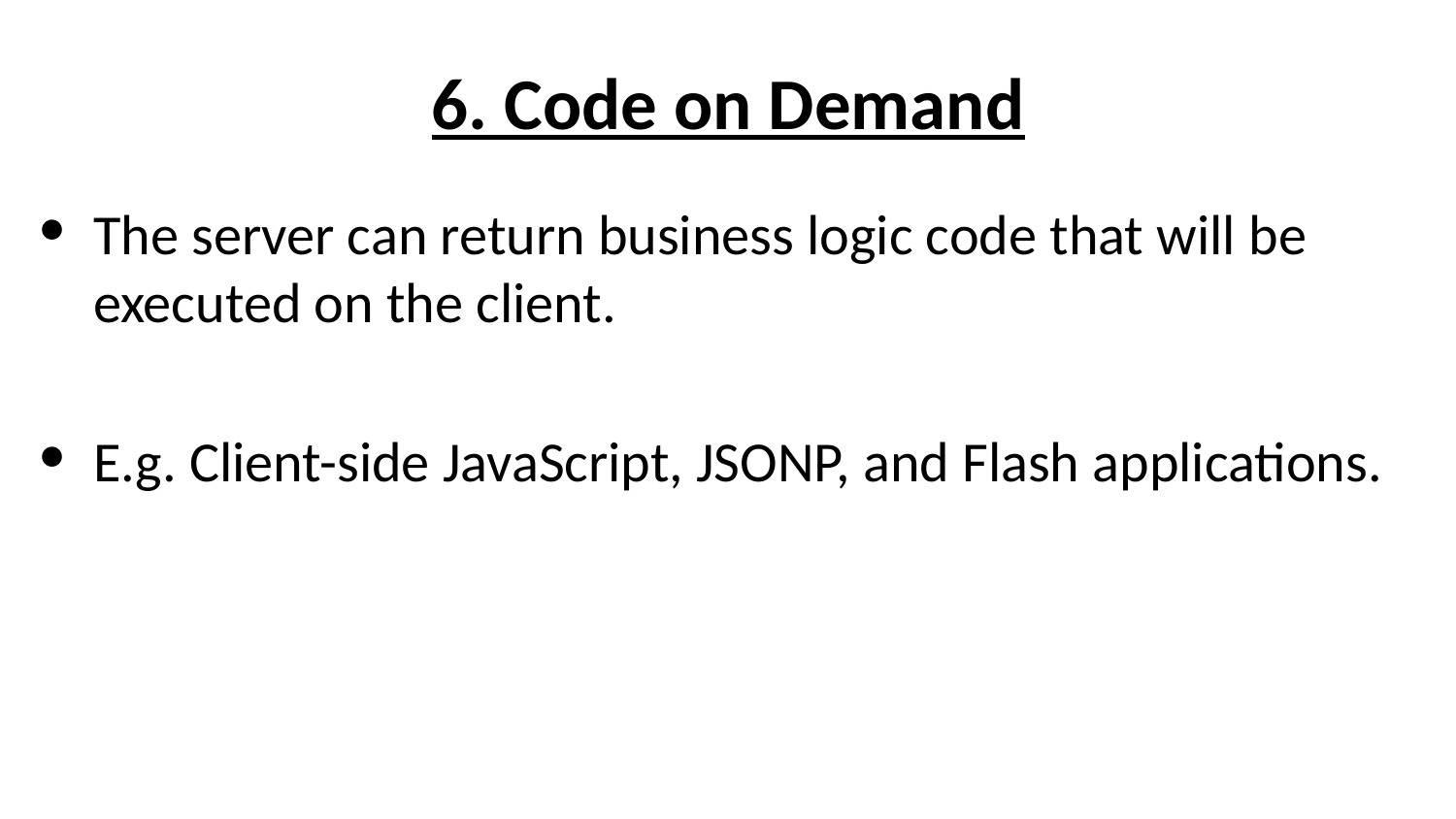

# 6. Code on Demand
The server can return business logic code that will be executed on the client.

E.g. Client-side JavaScript, JSONP, and Flash applications.